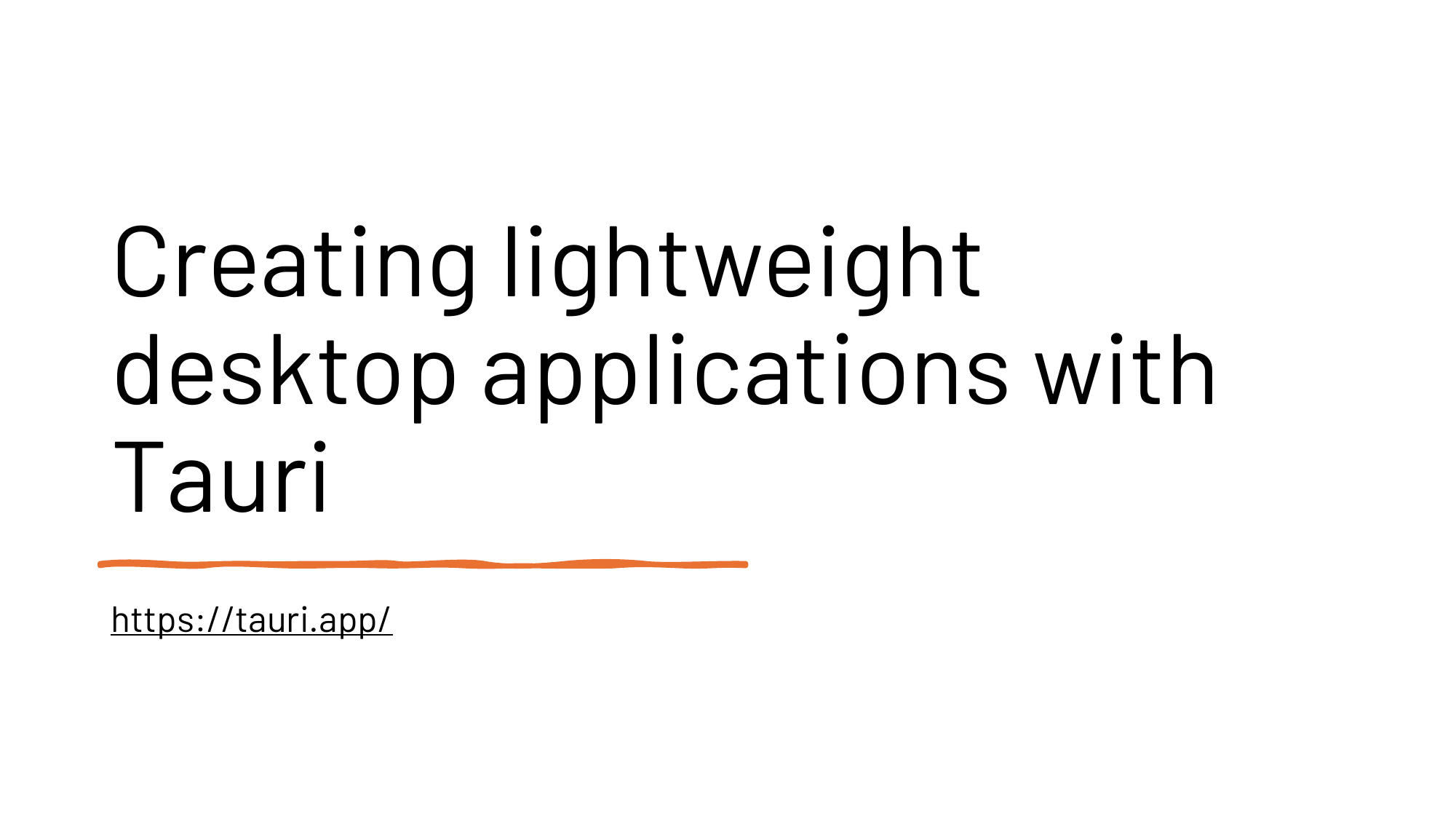

# Creating lightweight desktop applications with Tauri

https://tauri.app/